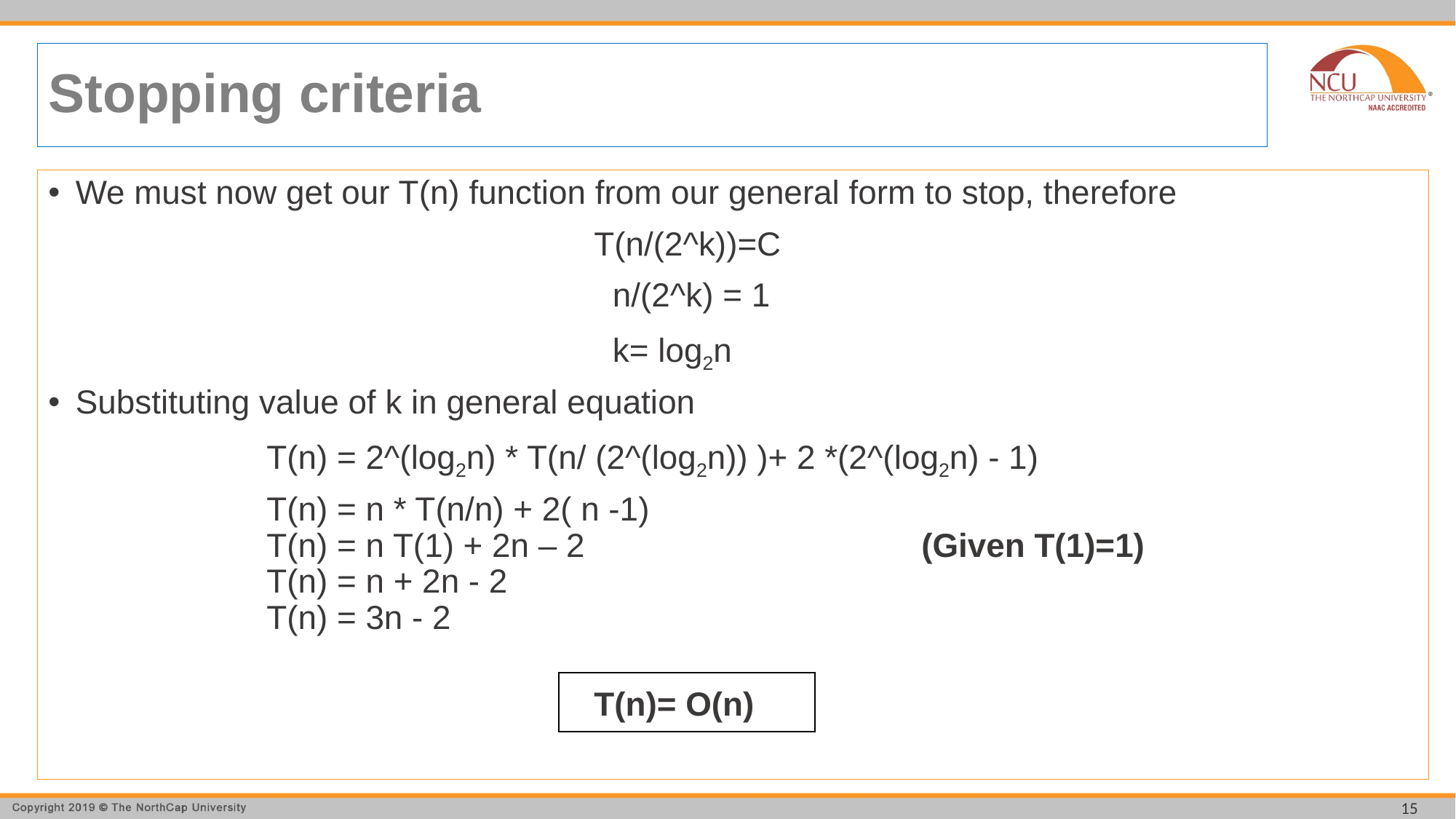

# Stopping criteria
We must now get our T(n) function from our general form to stop, therefore
					T(n/(2^k))=C
					  n/(2^k) = 1
					  k= log2n
Substituting value of k in general equation
		T(n) = 2^(log2n) * T(n/ (2^(log2n)) )+ 2 *(2^(log2n) - 1)
		T(n) = n * T(n/n) + 2( n -1)
		T(n) = n T(1) + 2n – 2				(Given T(1)=1)
		T(n) = n + 2n - 2
		T(n) = 3n - 2
					T(n)= O(n)

15